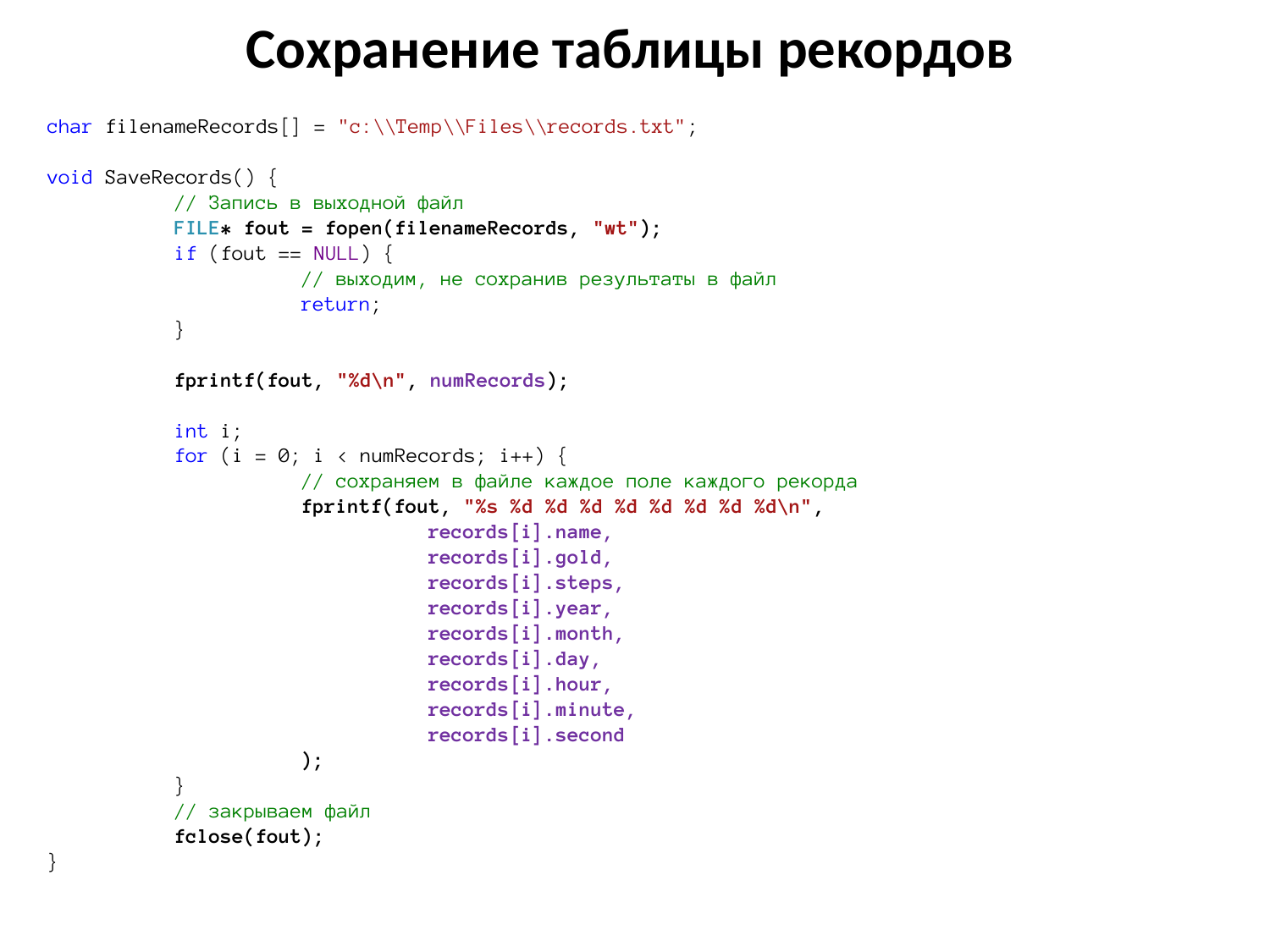

# Сохранение таблицы рекордов
char filenameRecords[] = "c:\\Temp\\Files\\records.txt";

void SaveRecords() {
	// Запись в выходной файл
	FILE* fout = fopen(filenameRecords, "wt");
	if (fout == NULL) {
		// выходим, не сохранив результаты в файл
		return;
	}

	fprintf(fout, "%d\n", numRecords);

	int i;
	for (i = 0; i < numRecords; i++) {
		// сохраняем в файле каждое поле каждого рекорда
		fprintf(fout, "%s %d %d %d %d %d %d %d %d\n",
			records[i].name,
			records[i].gold,
			records[i].steps,
			records[i].year,
			records[i].month,
			records[i].day,
			records[i].hour,
			records[i].minute,
			records[i].second
		);
	}
	// закрываем файл
	fclose(fout);
}